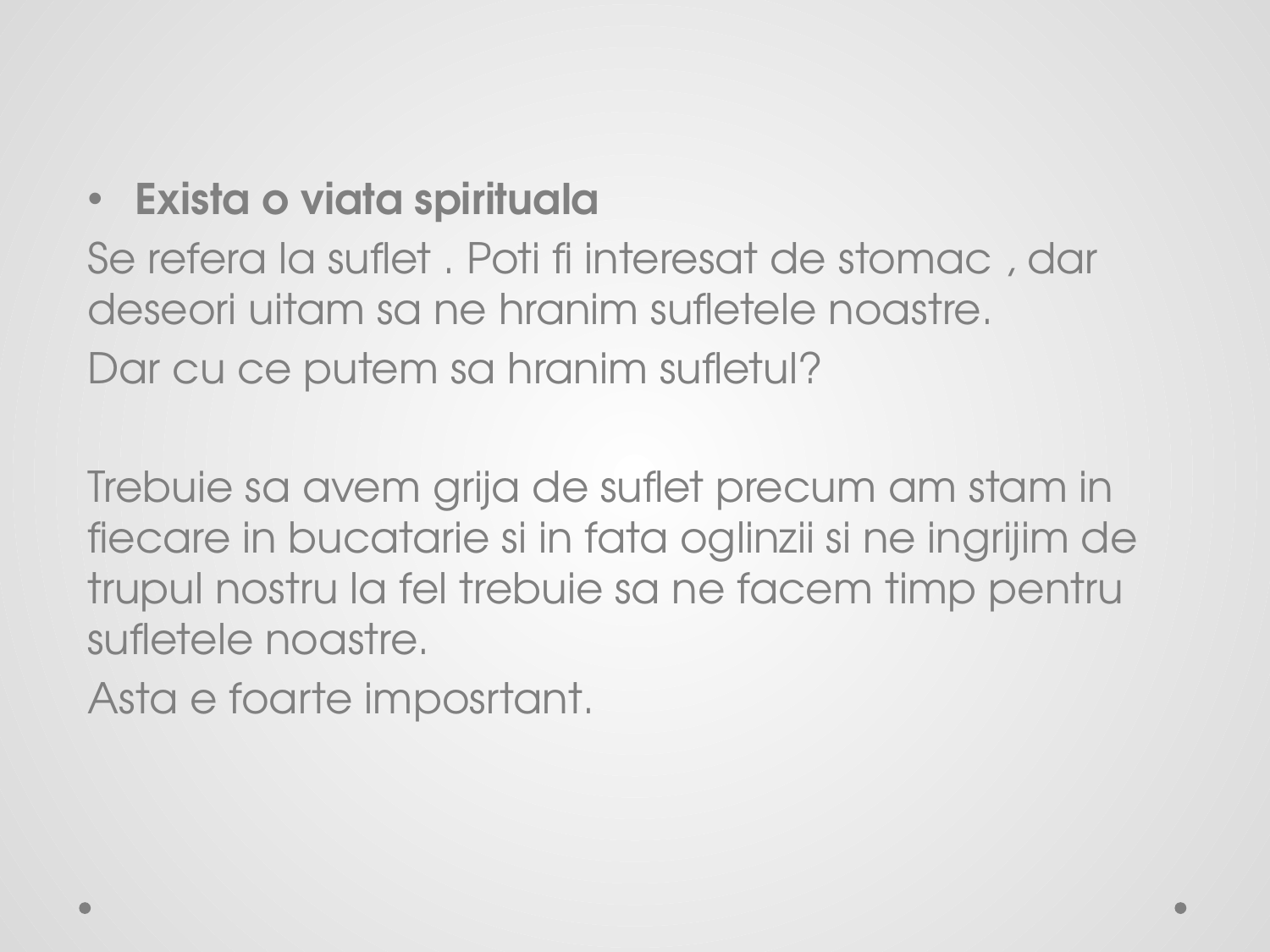

Exista o viata spirituala
Se refera la suflet . Poti fi interesat de stomac , dar deseori uitam sa ne hranim sufletele noastre.
Dar cu ce putem sa hranim sufletul?

Trebuie sa avem grija de suflet precum am stam in fiecare in bucatarie si in fata oglinzii si ne ingrijim de trupul nostru la fel trebuie sa ne facem timp pentru sufletele noastre.
Asta e foarte imposrtant.